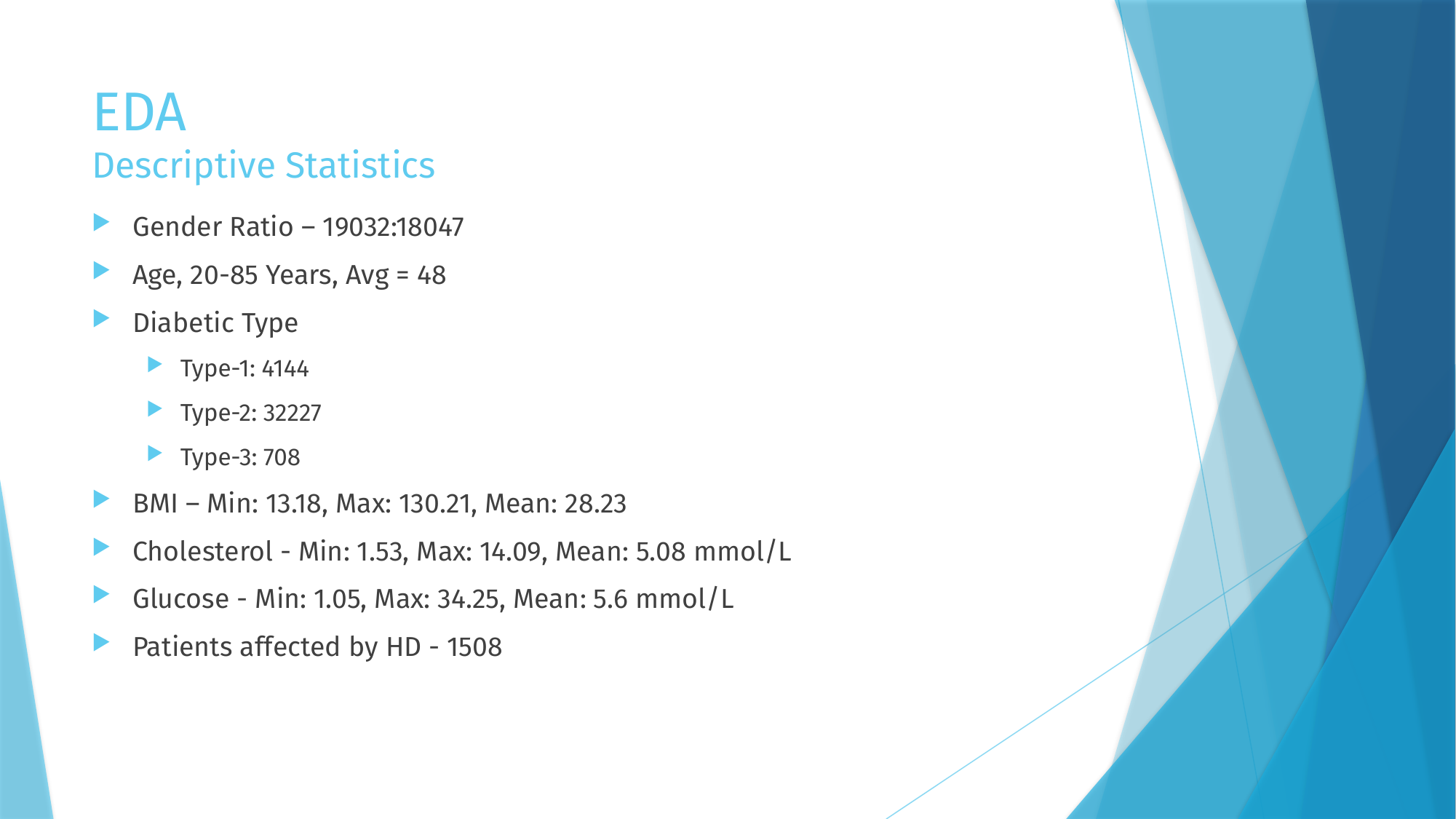

# EDA Descriptive Statistics
Gender Ratio – 19032:18047
Age, 20-85 Years, Avg = 48
Diabetic Type
Type-1: 4144
Type-2: 32227
Type-3: 708
BMI – Min: 13.18, Max: 130.21, Mean: 28.23
Cholesterol - Min: 1.53, Max: 14.09, Mean: 5.08 mmol/L
Glucose - Min: 1.05, Max: 34.25, Mean: 5.6 mmol/L
Patients affected by HD - 1508